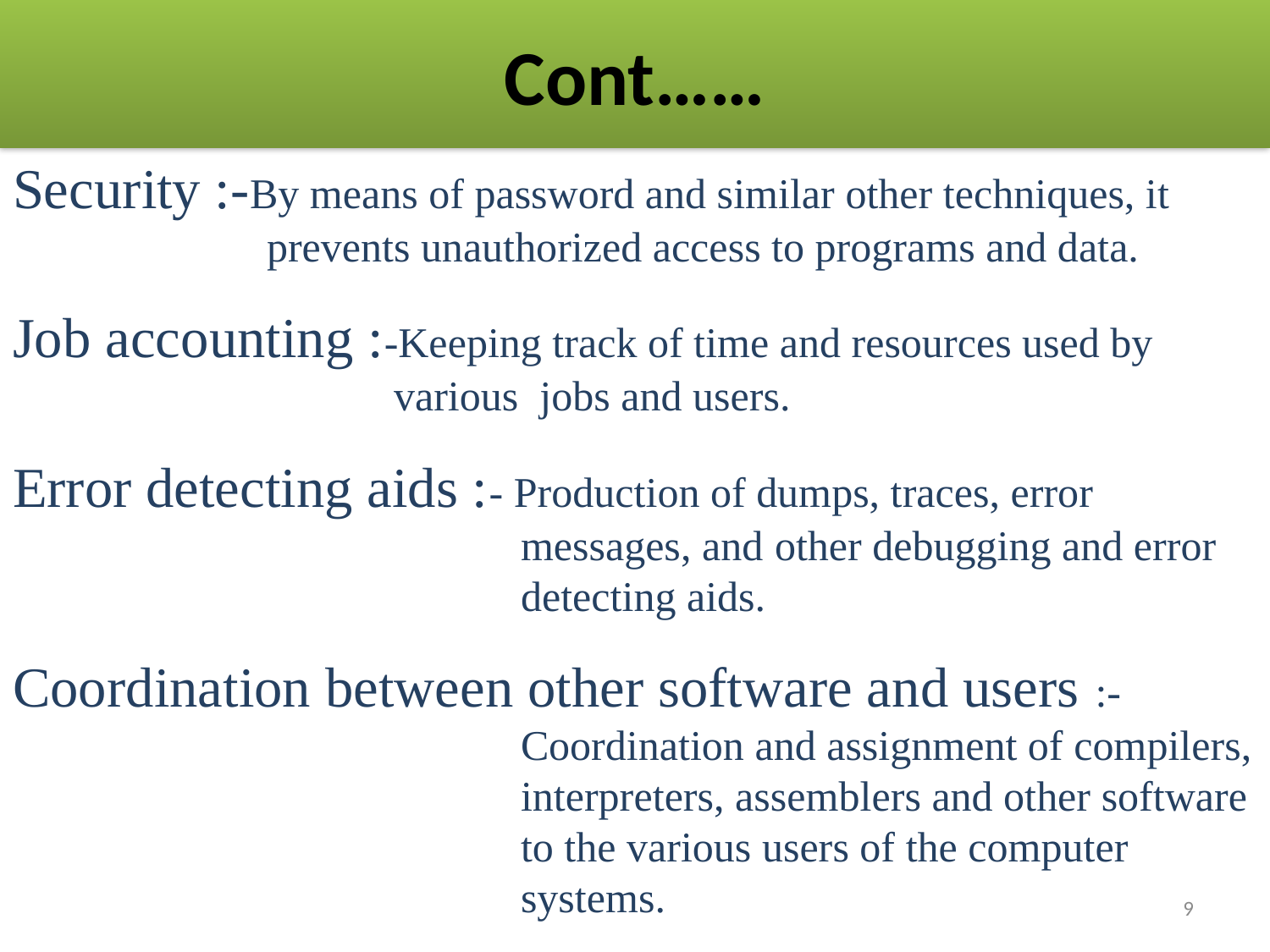

# Cont……
Security :-By means of password and similar other techniques, it 		prevents unauthorized access to programs and data.

Job accounting :-Keeping track of time and resources used by 			various  jobs and users.

Error detecting aids :- Production of dumps, traces, error 					messages, and 	other debugging and error 				detecting aids.

Coordination between other software and users :-					Coordination and assignment of compilers, 				interpreters, assemblers and other software 				to the various users of the computer 					systems.
9